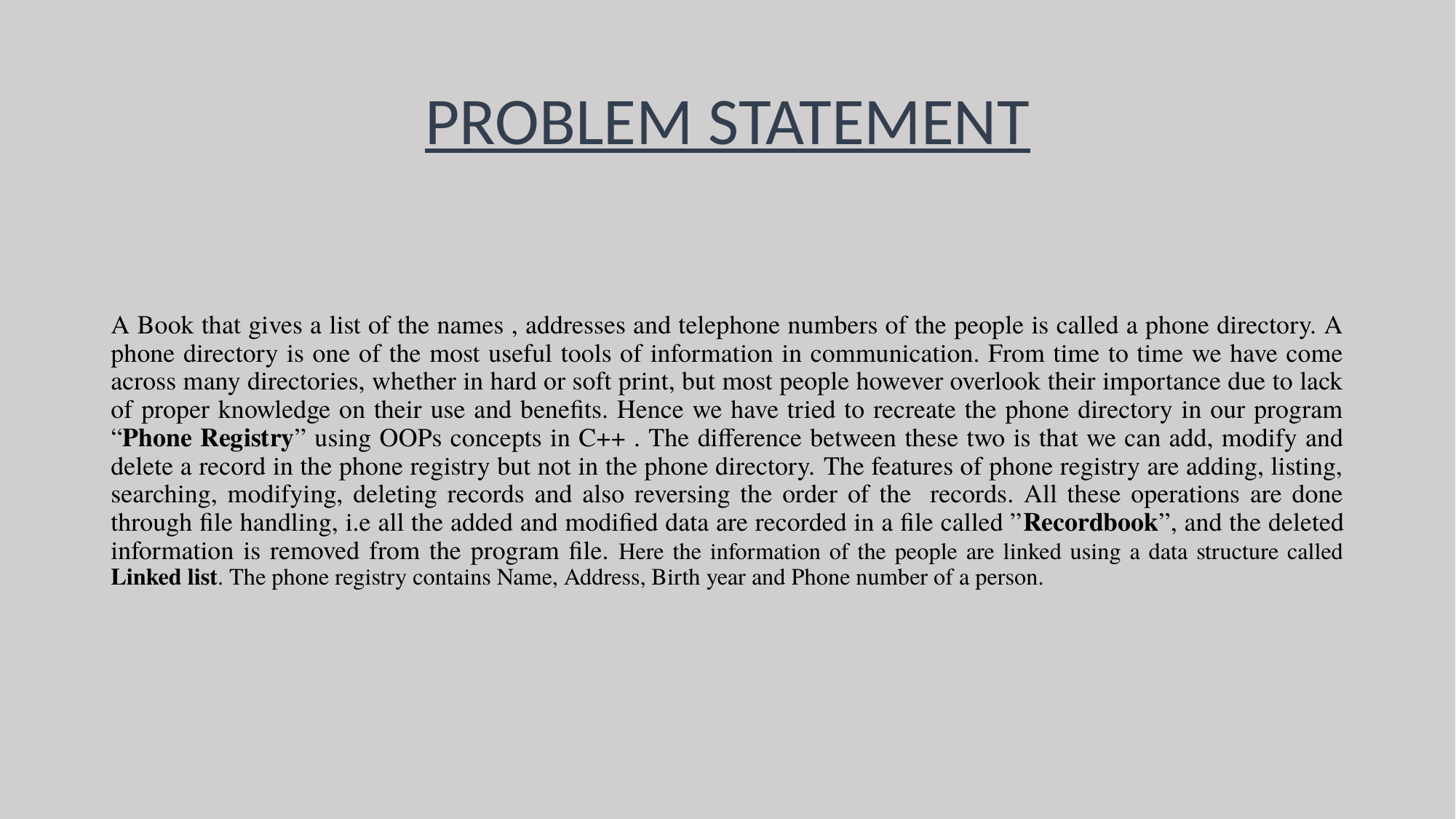

# PROBLEM STATEMENT

A Book that gives a list of the names , addresses and telephone numbers of the people is called a phone directory. A phone directory is one of the most useful tools of information in communication. From time to time we have come across many directories, whether in hard or soft print, but most people however overlook their importance due to lack of proper knowledge on their use and benefits. Hence we have tried to recreate the phone directory in our program “Phone Registry” using OOPs concepts in C++ . The difference between these two is that we can add, modify and delete a record in the phone registry but not in the phone directory. The features of phone registry are adding, listing, searching, modifying, deleting records and also reversing the order of the  records. All these operations are done through file handling, i.e all the added and modified data are recorded in a file called ”Recordbook”, and the deleted information is removed from the program file. Here the information of the people are linked using a data structure called Linked list. The phone registry contains Name, Address, Birth year and Phone number of a person.